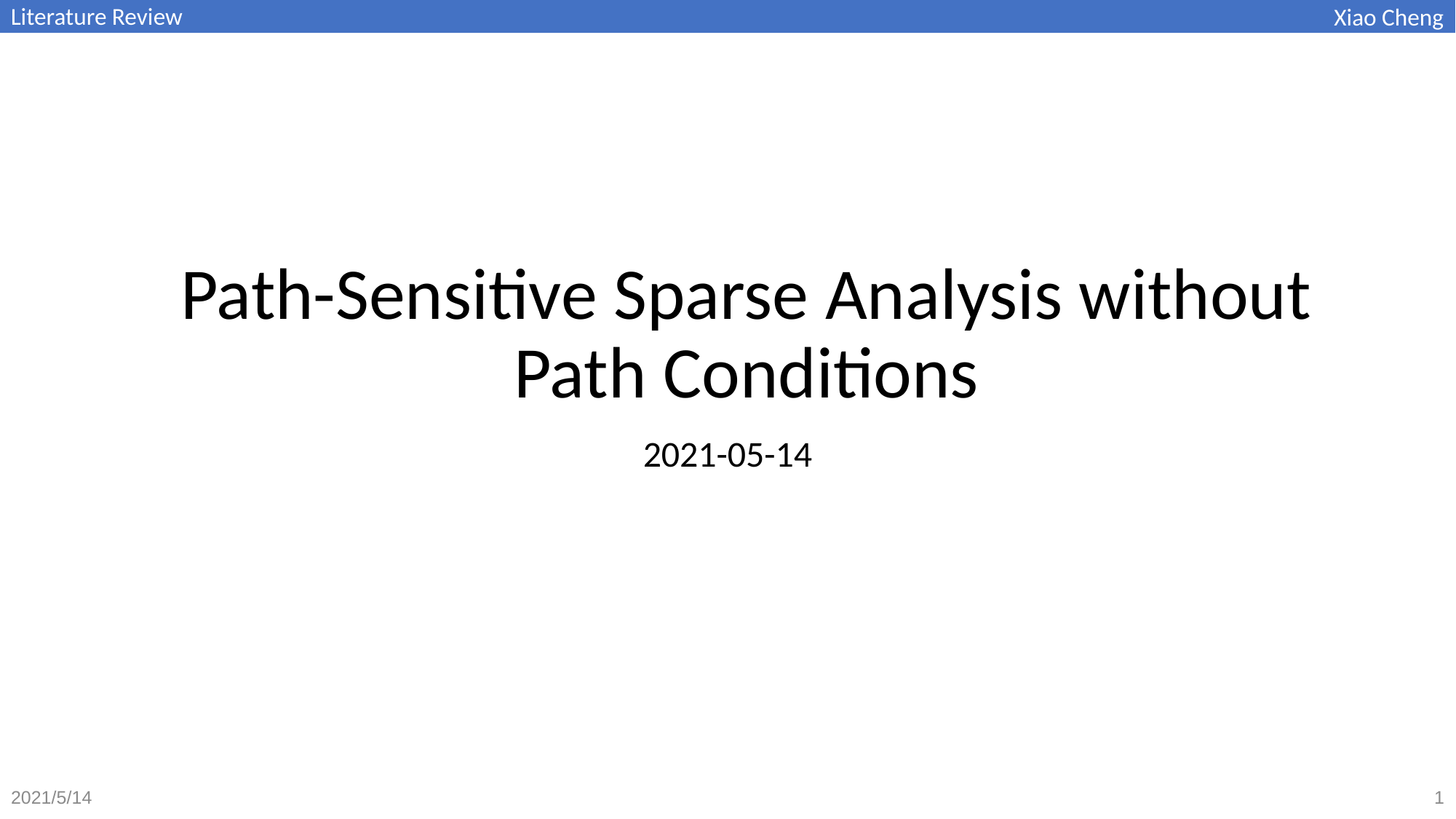

# Path-Sensitive Sparse Analysis without Path Conditions
2021-05-14
2021/5/14
1